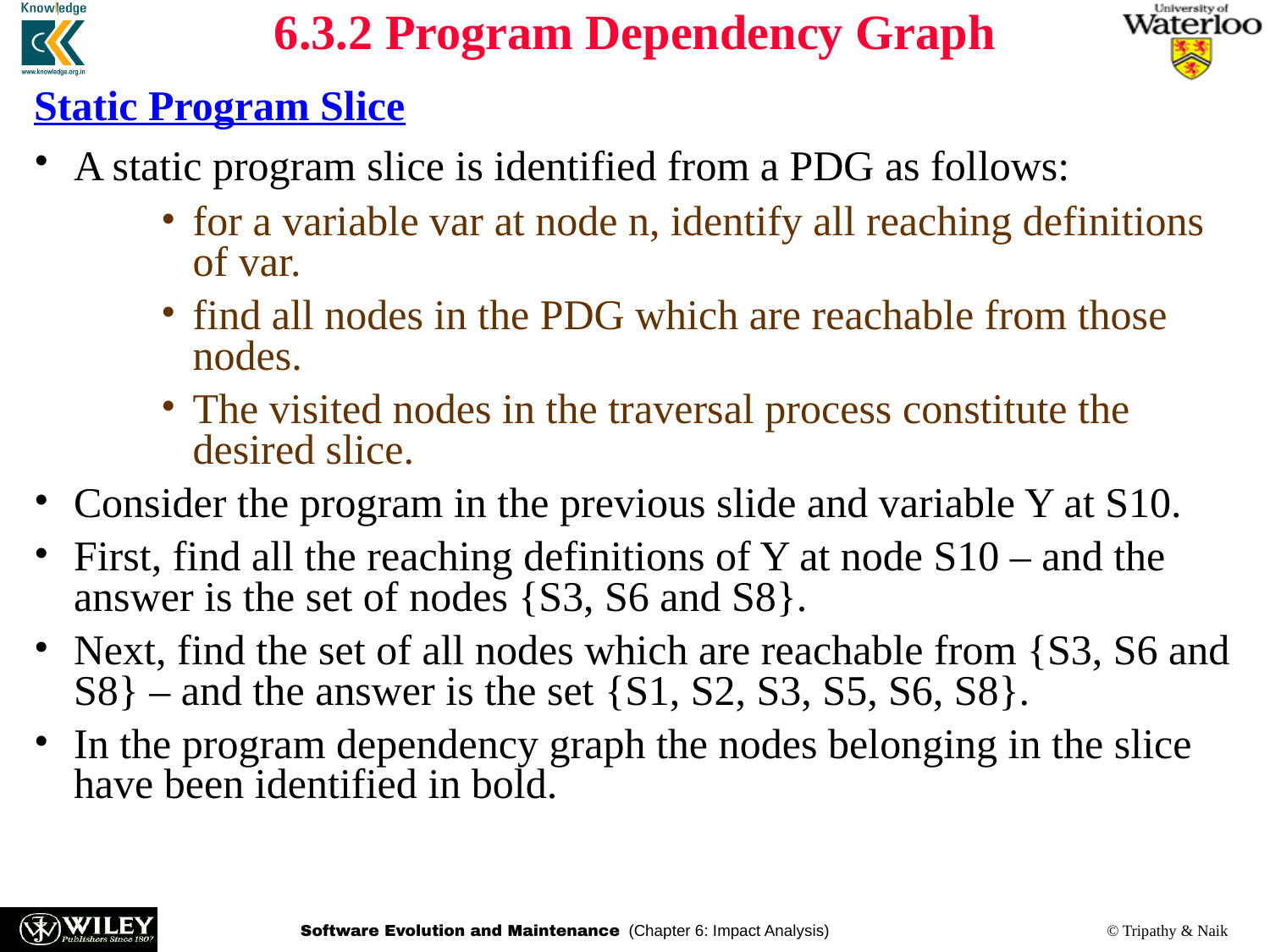

# 6.3.2 Program Dependency Graph
Static Program Slice
A static program slice is identified from a PDG as follows:
for a variable var at node n, identify all reaching definitions of var.
find all nodes in the PDG which are reachable from those nodes.
The visited nodes in the traversal process constitute the desired slice.
Consider the program in the previous slide and variable Y at S10.
First, find all the reaching definitions of Y at node S10 – and the answer is the set of nodes {S3, S6 and S8}.
Next, find the set of all nodes which are reachable from {S3, S6 and S8} – and the answer is the set {S1, S2, S3, S5, S6, S8}.
In the program dependency graph the nodes belonging in the slice have been identified in bold.